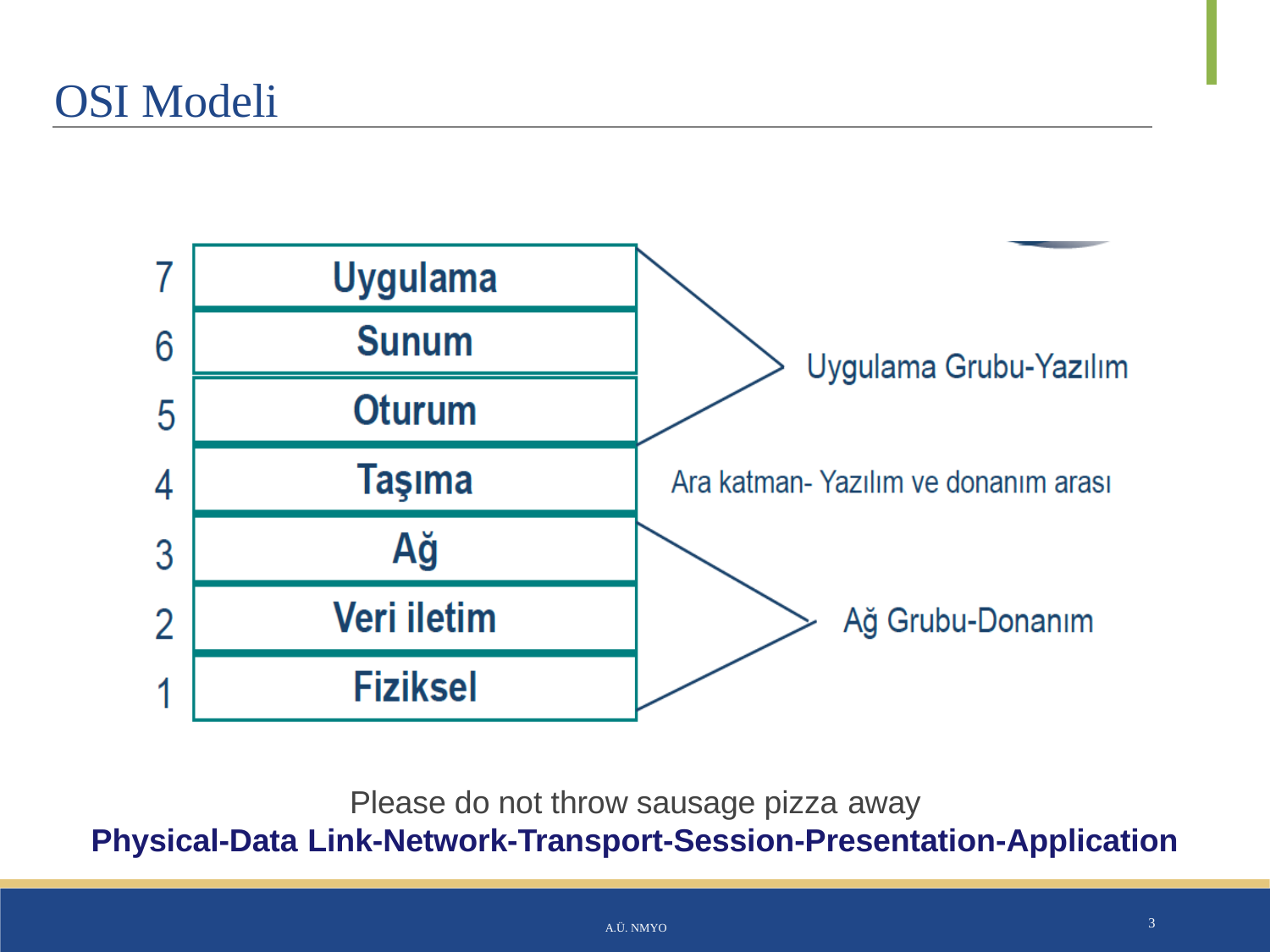

# OSI Modeli

Please do not throw sausage pizza away
Physical-Data Link-Network-Transport-Session-Presentation-Application
A.Ü. NMYO
3